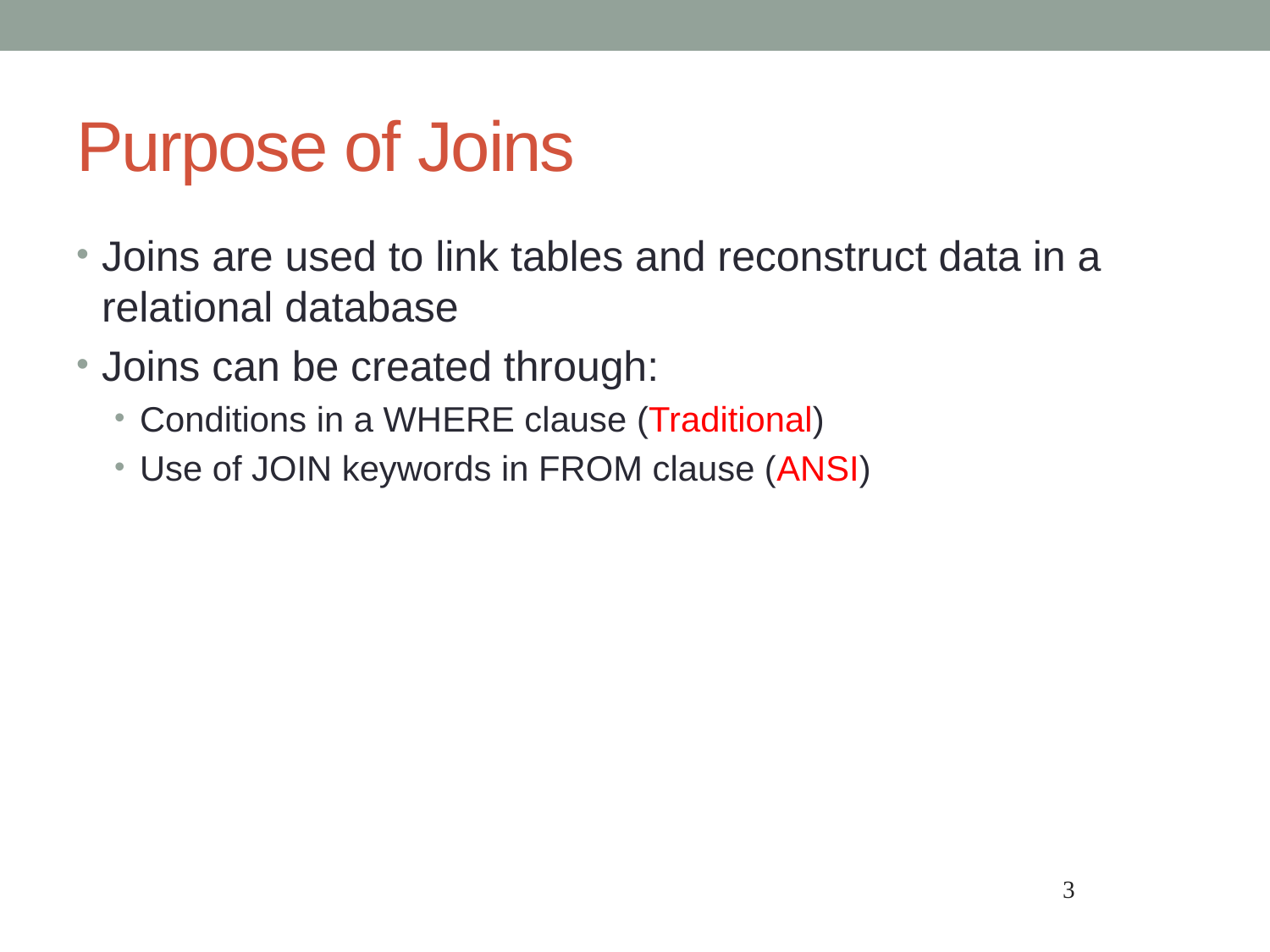

# Purpose of Joins
Joins are used to link tables and reconstruct data in a relational database
Joins can be created through:
Conditions in a WHERE clause (Traditional)
Use of JOIN keywords in FROM clause (ANSI)
3